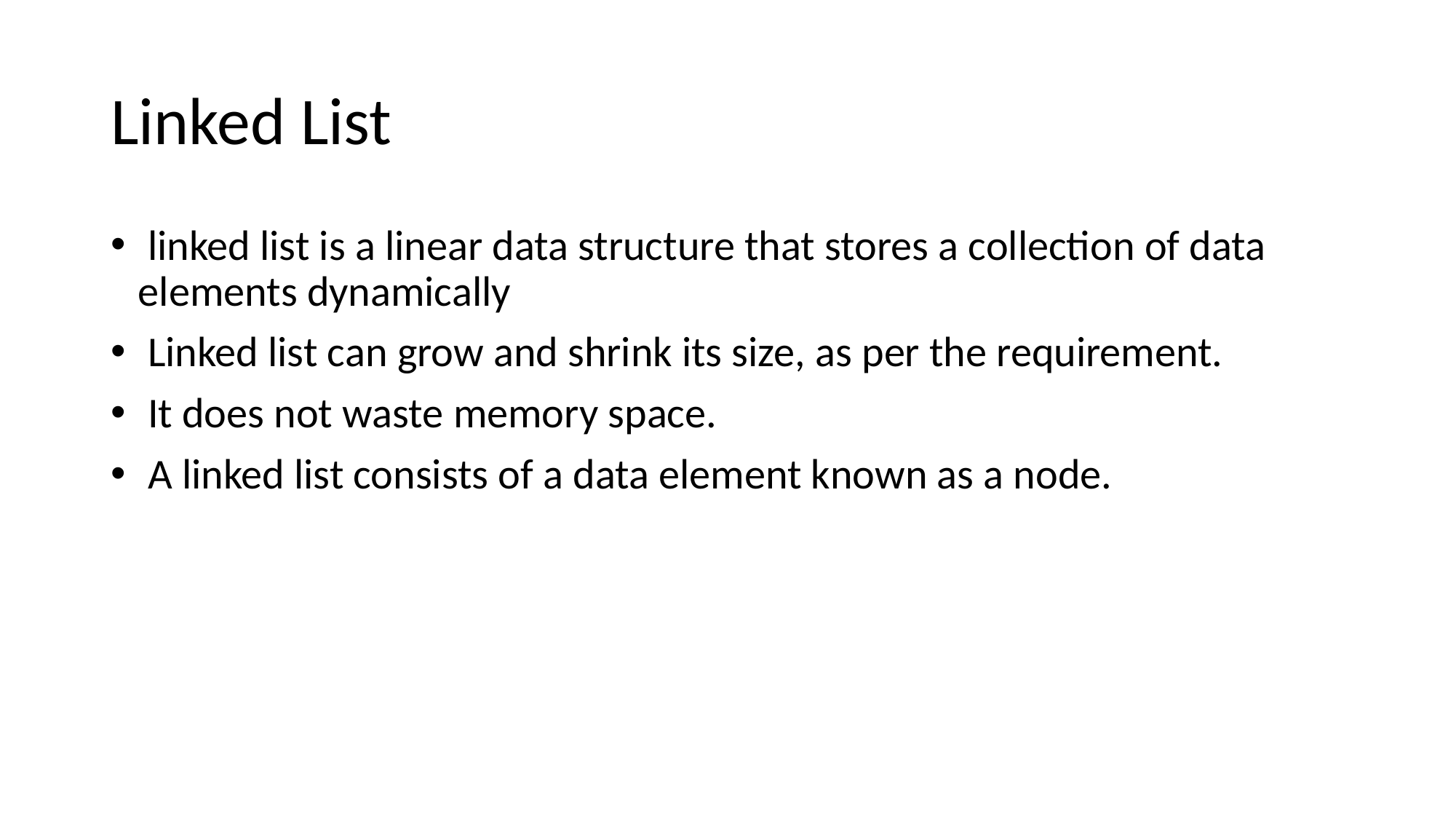

# Linked List
 linked list is a linear data structure that stores a collection of data elements dynamically
 Linked list can grow and shrink its size, as per the requirement.
 It does not waste memory space.
 A linked list consists of a data element known as a node.